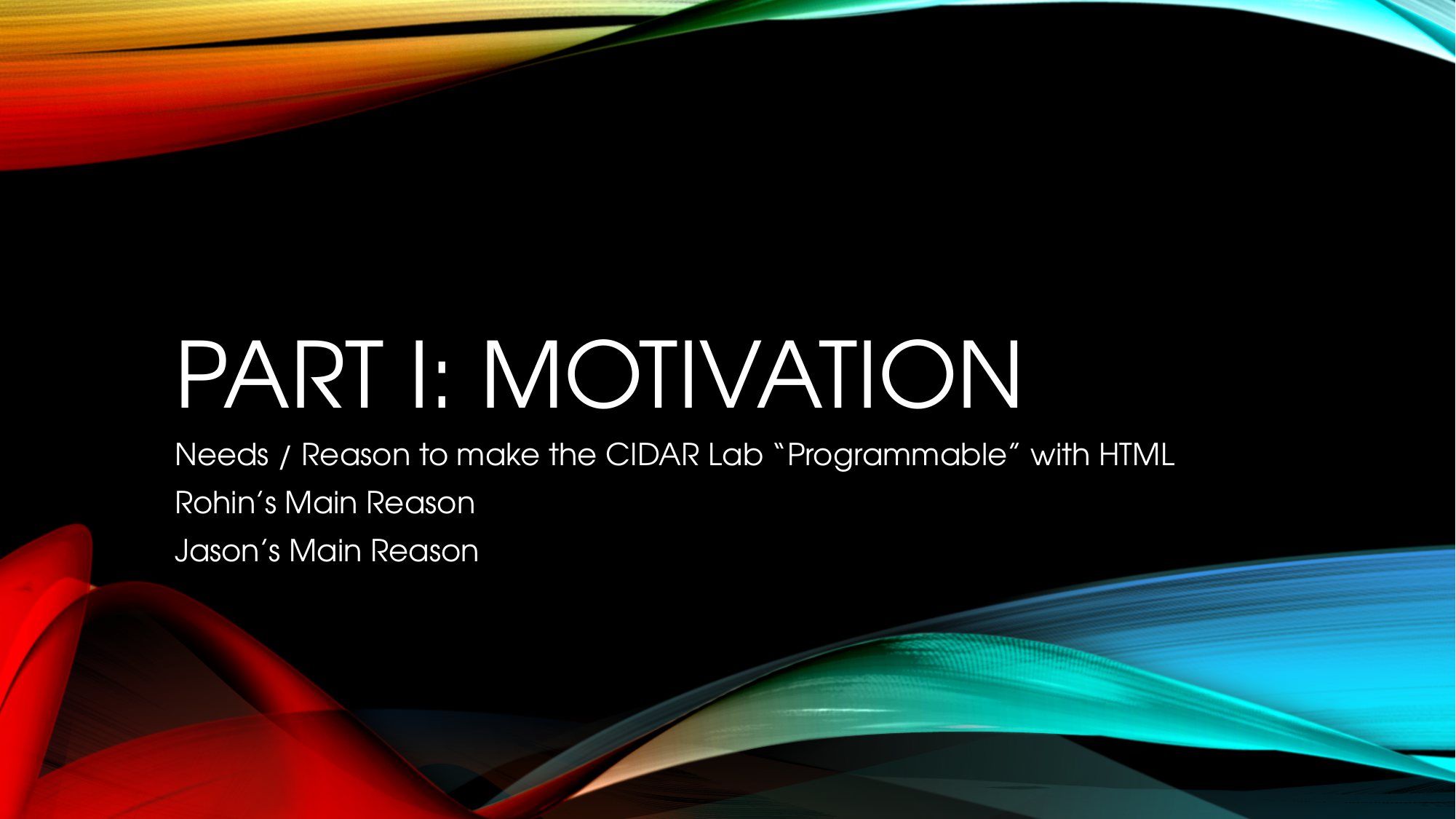

# Part I: Motivation
Needs / Reason to make the CIDAR Lab “Programmable” with HTML
Rohin’s Main Reason
Jason’s Main Reason